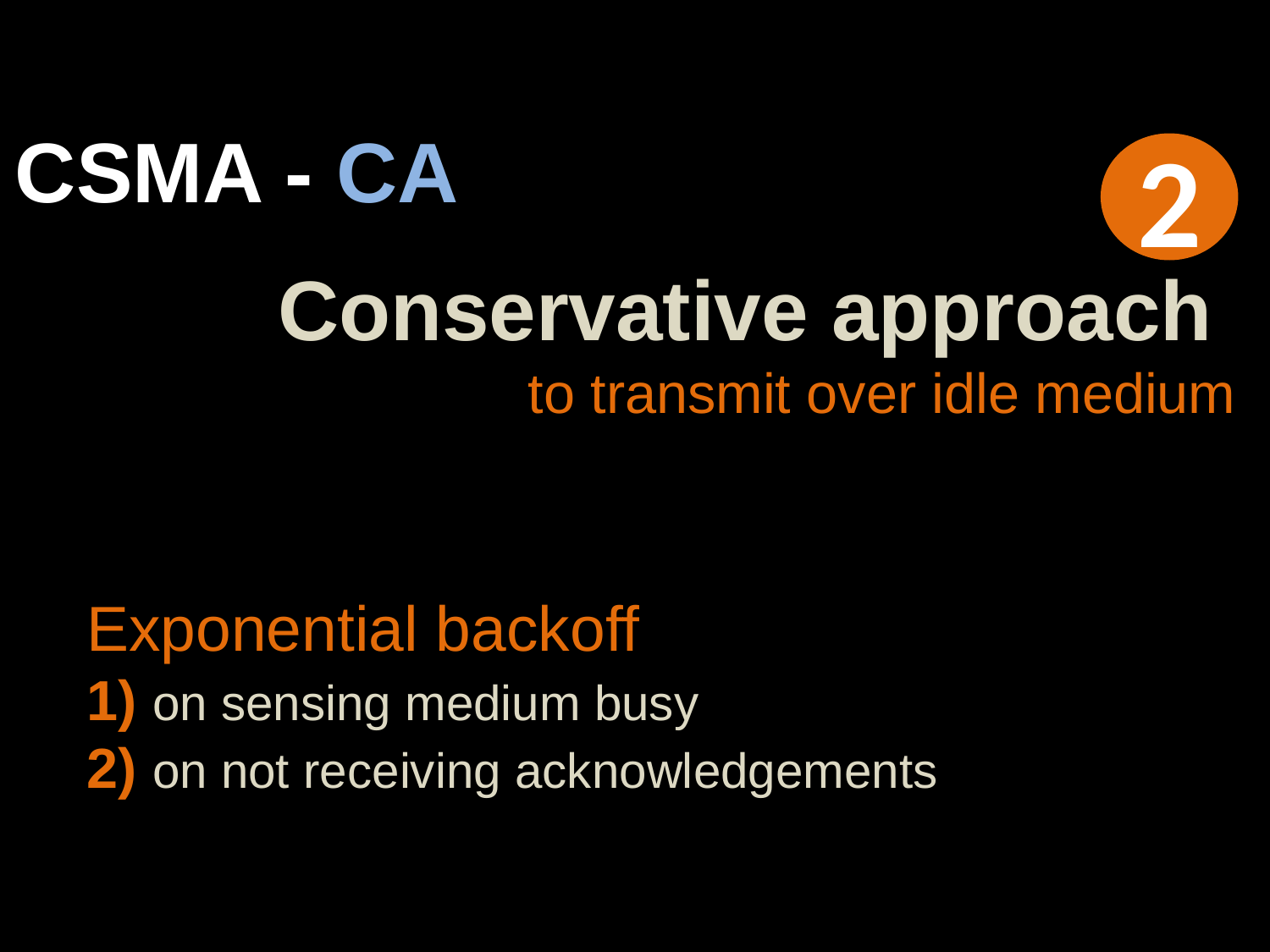

CSMA - CA
2

Conservative approach
to transmit over idle medium

Exponential backoff
1) on sensing medium busy
2) on not receiving acknowledgements